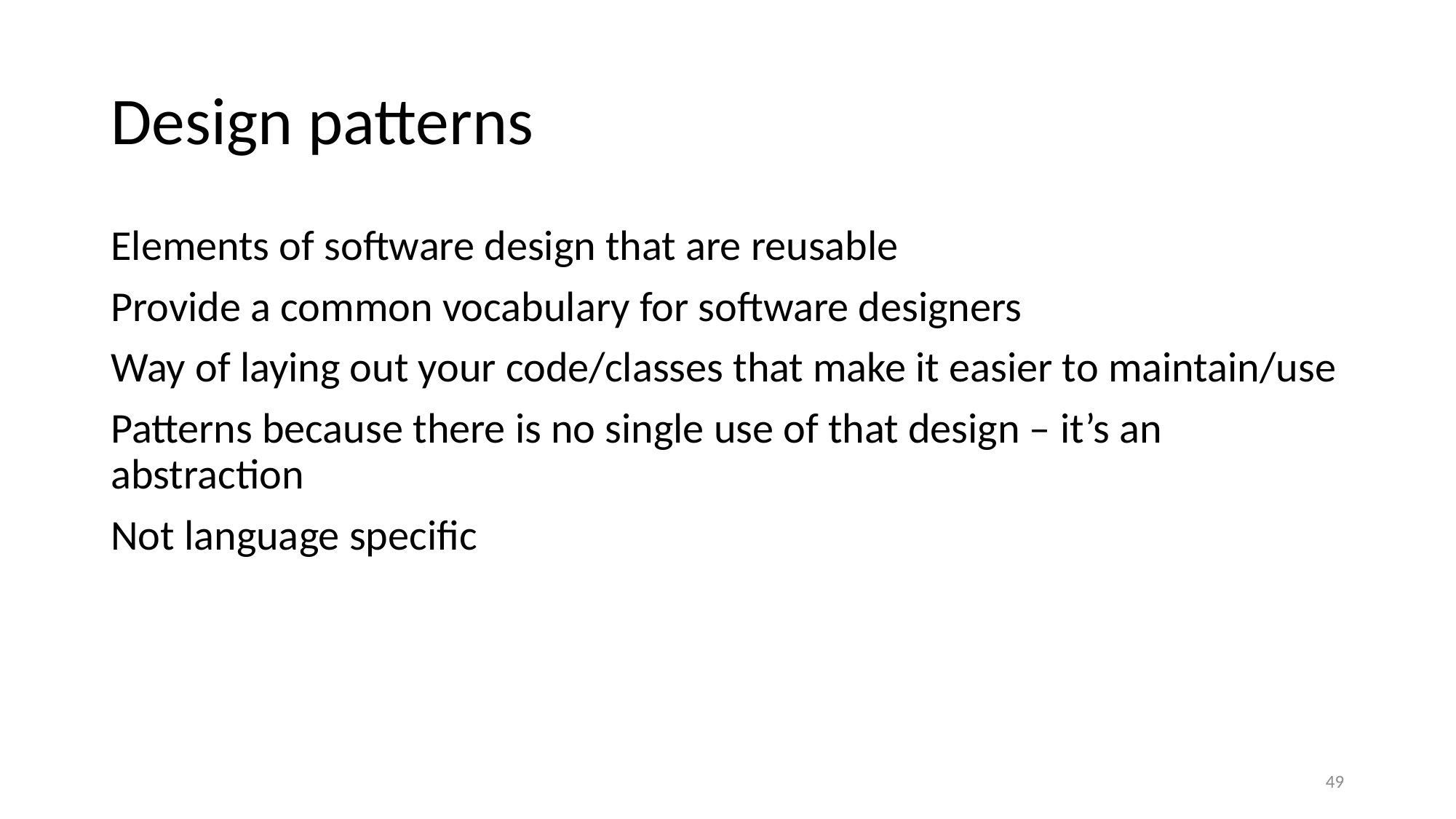

# Design patterns
Elements of software design that are reusable
Provide a common vocabulary for software designers
Way of laying out your code/classes that make it easier to maintain/use
Patterns because there is no single use of that design – it’s an abstraction
Not language specific

49